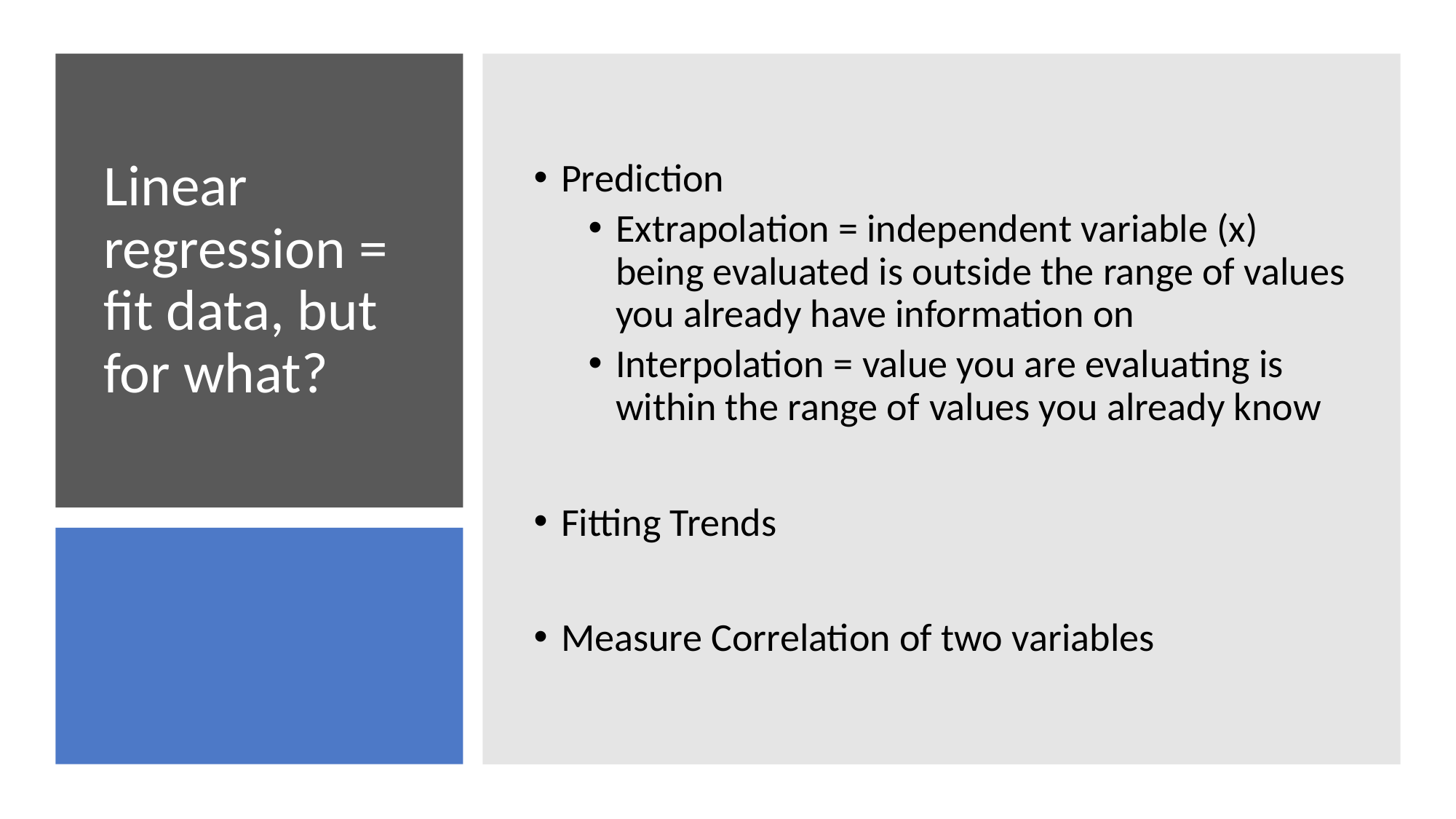

Prediction
Extrapolation = independent variable (x) being evaluated is outside the range of values you already have information on
Interpolation = value you are evaluating is within the range of values you already know

Fitting Trends

Measure Correlation of two variables
# Linear regression = fit data, but for what?